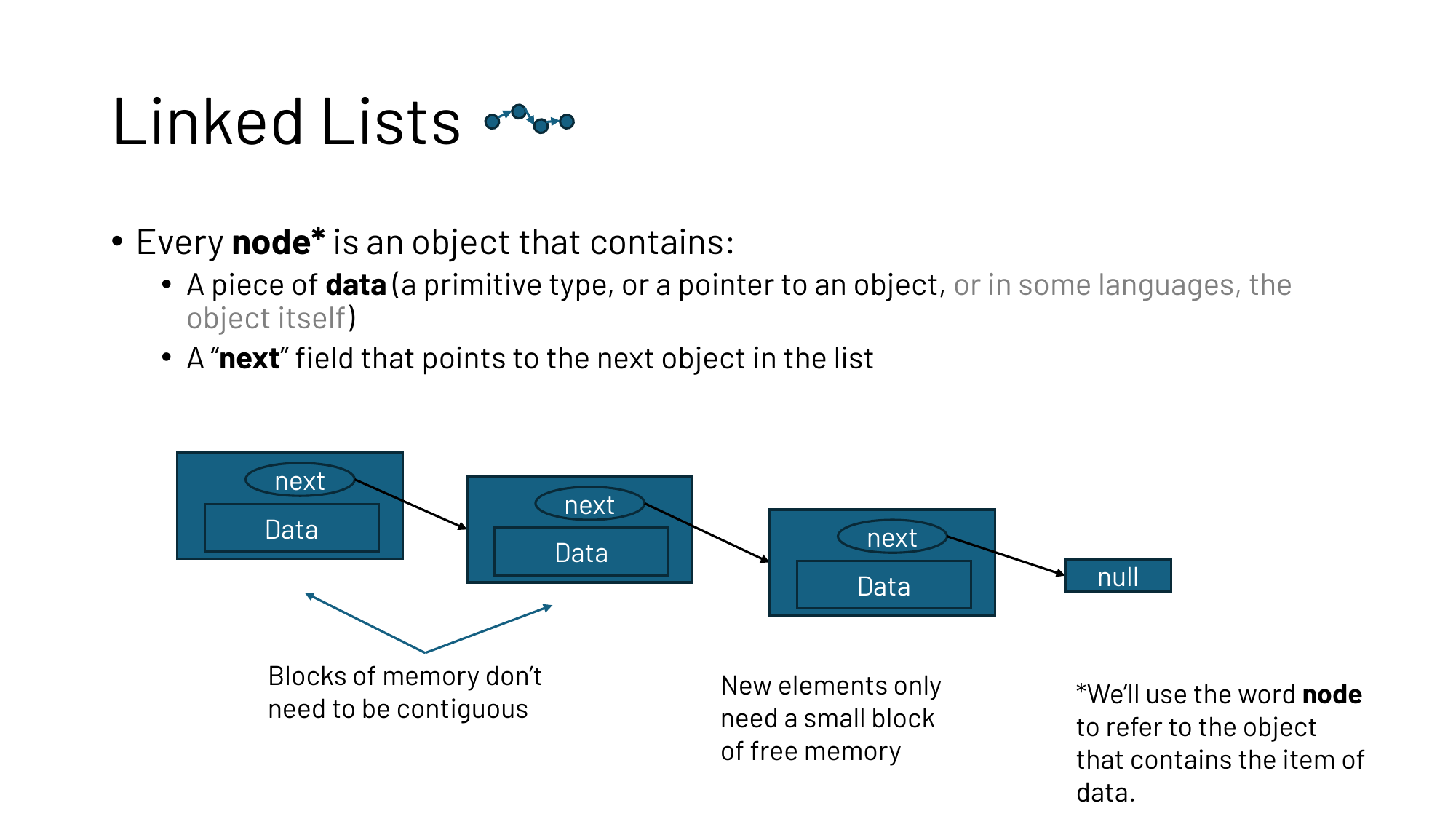

# Linked Lists

Every node* is an object that contains:
A piece of data (a primitive type, or a pointer to an object, or in some languages, the object itself)
A “next” field that points to the next object in the list

next
Data

next
Data

next
Data
null
Blocks of memory don’t need to be contiguous
New elements only need a small block of free memory
*We’ll use the word node to refer to the object that contains the item of data.